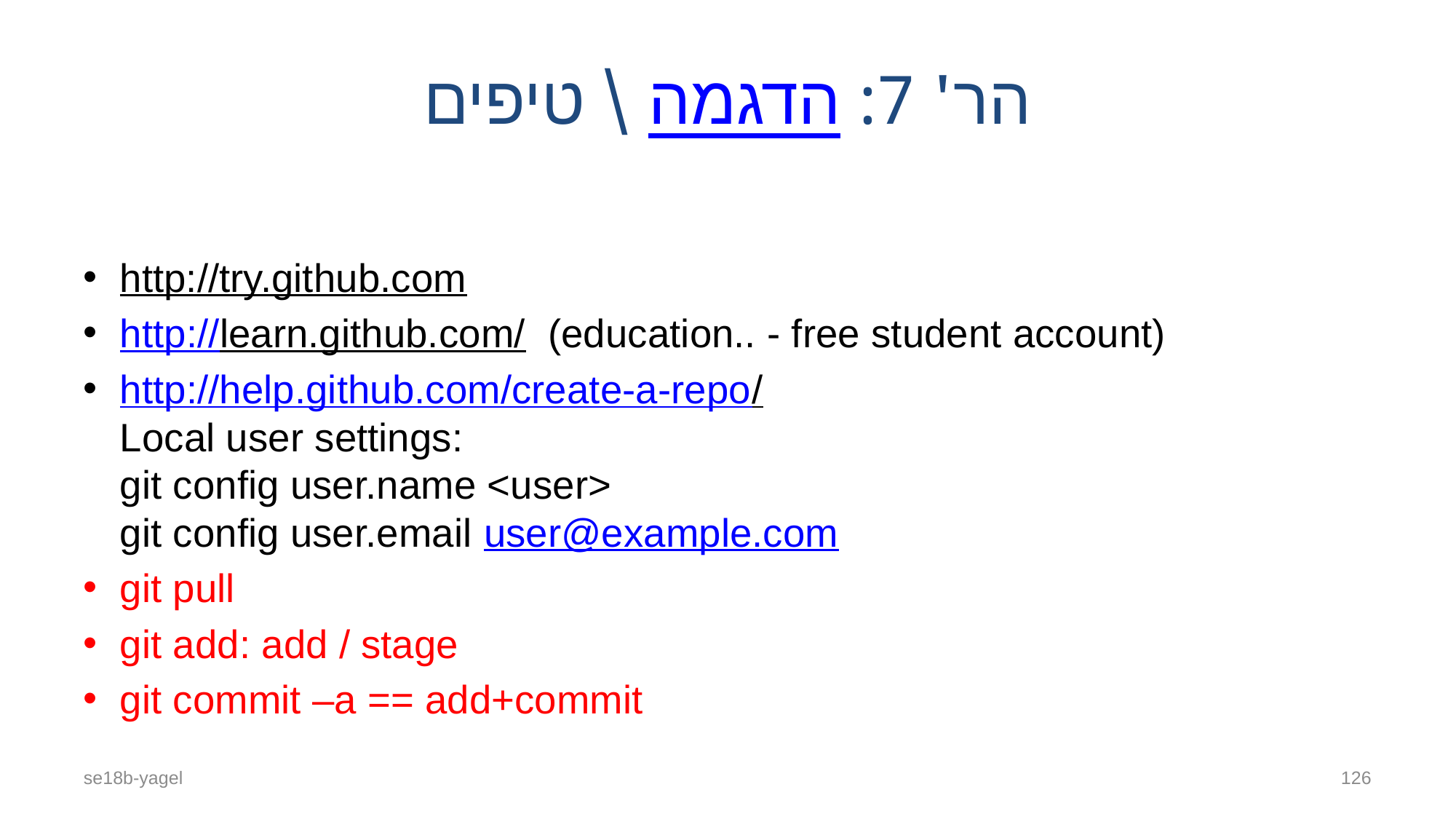

# הר' 7: הדגמה \ טיפים

http://try.github.com
http://learn.github.com/  (education.. - free student account)
http://help.github.com/create-a-repo/
Local user settings:
git config user.name <user>
git config user.email user@example.com
git pull
git add: add / stage
git commit –a == add+commit
se18b-yagel
126